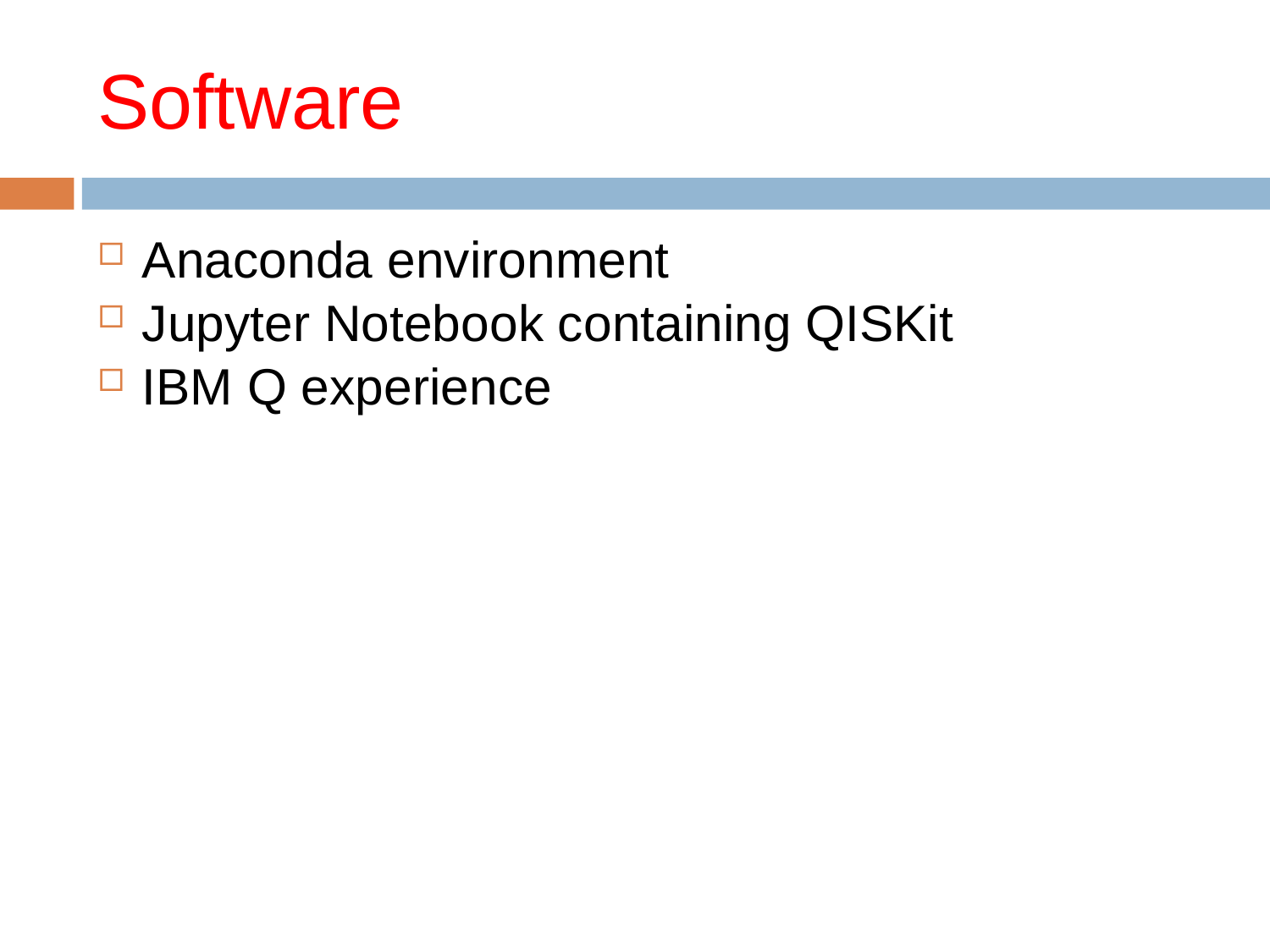

# Software
Anaconda environment
Jupyter Notebook containing QISKit
IBM Q experience